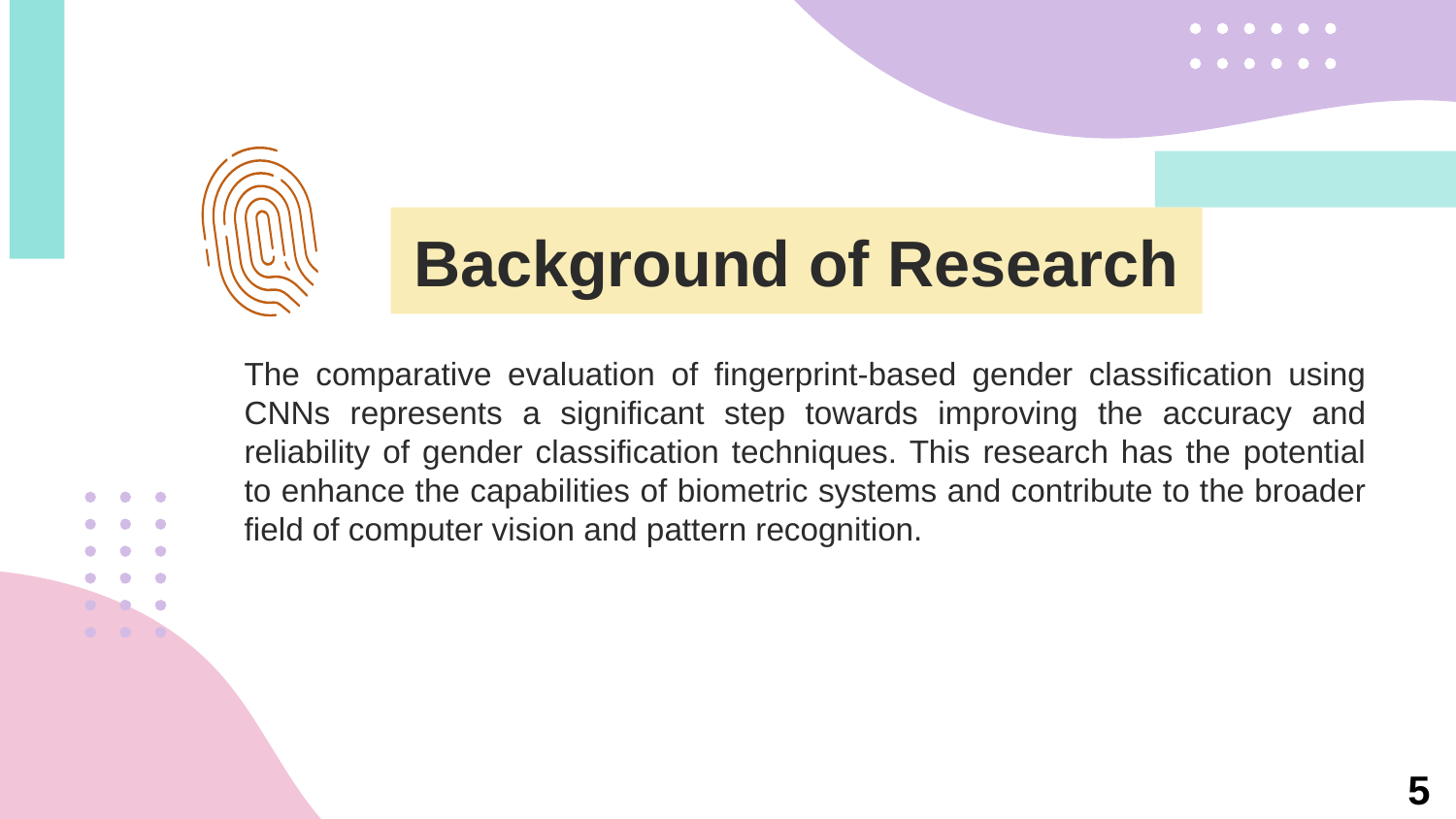

Background of Research
The comparative evaluation of fingerprint-based gender classification using CNNs represents a significant step towards improving the accuracy and reliability of gender classification techniques. This research has the potential to enhance the capabilities of biometric systems and contribute to the broader field of computer vision and pattern recognition.
5